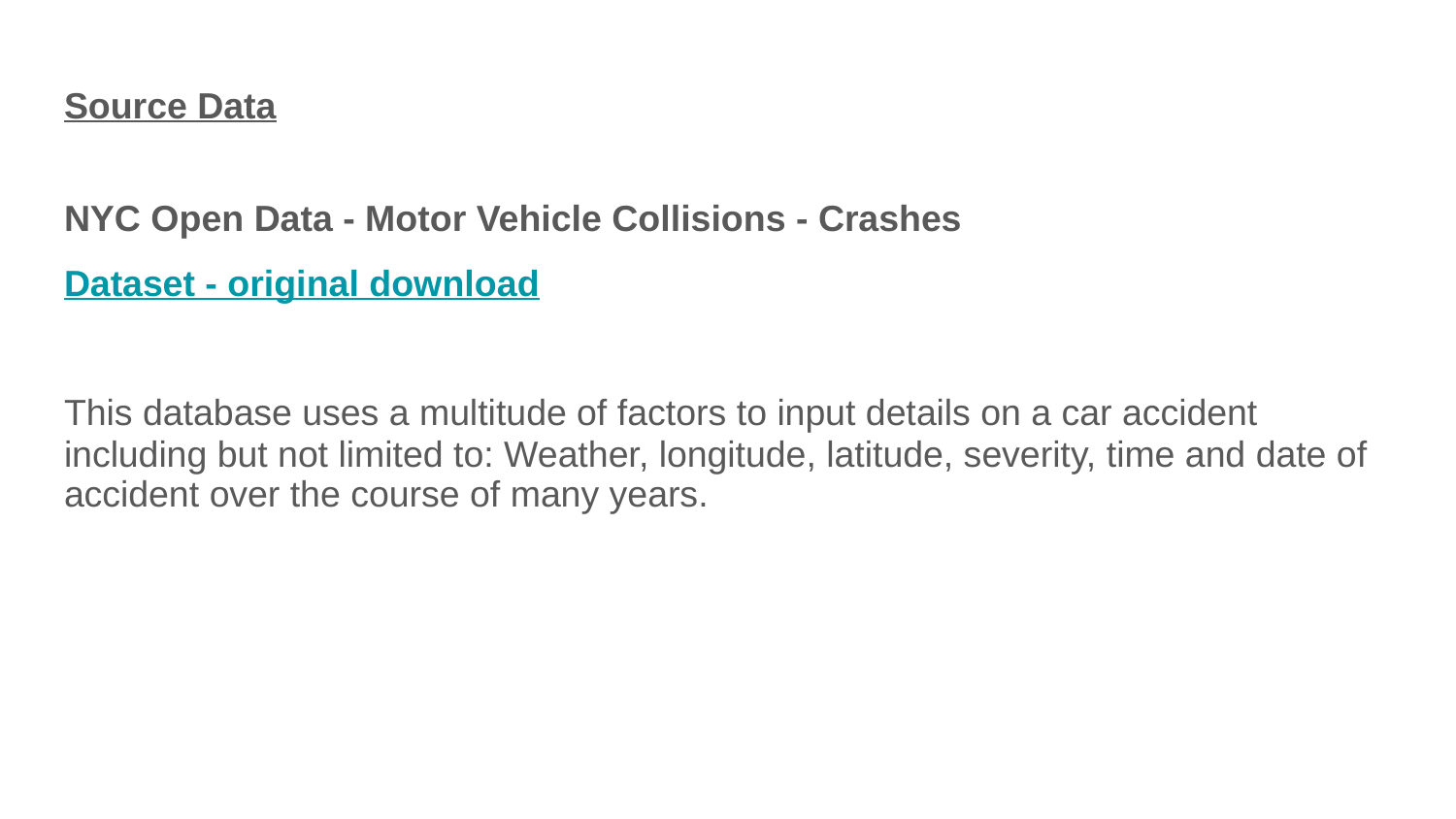

# Source Data
NYC Open Data - Motor Vehicle Collisions - Crashes
Dataset - original download

This database uses a multitude of factors to input details on a car accident including but not limited to: Weather, longitude, latitude, severity, time and date of accident over the course of many years.